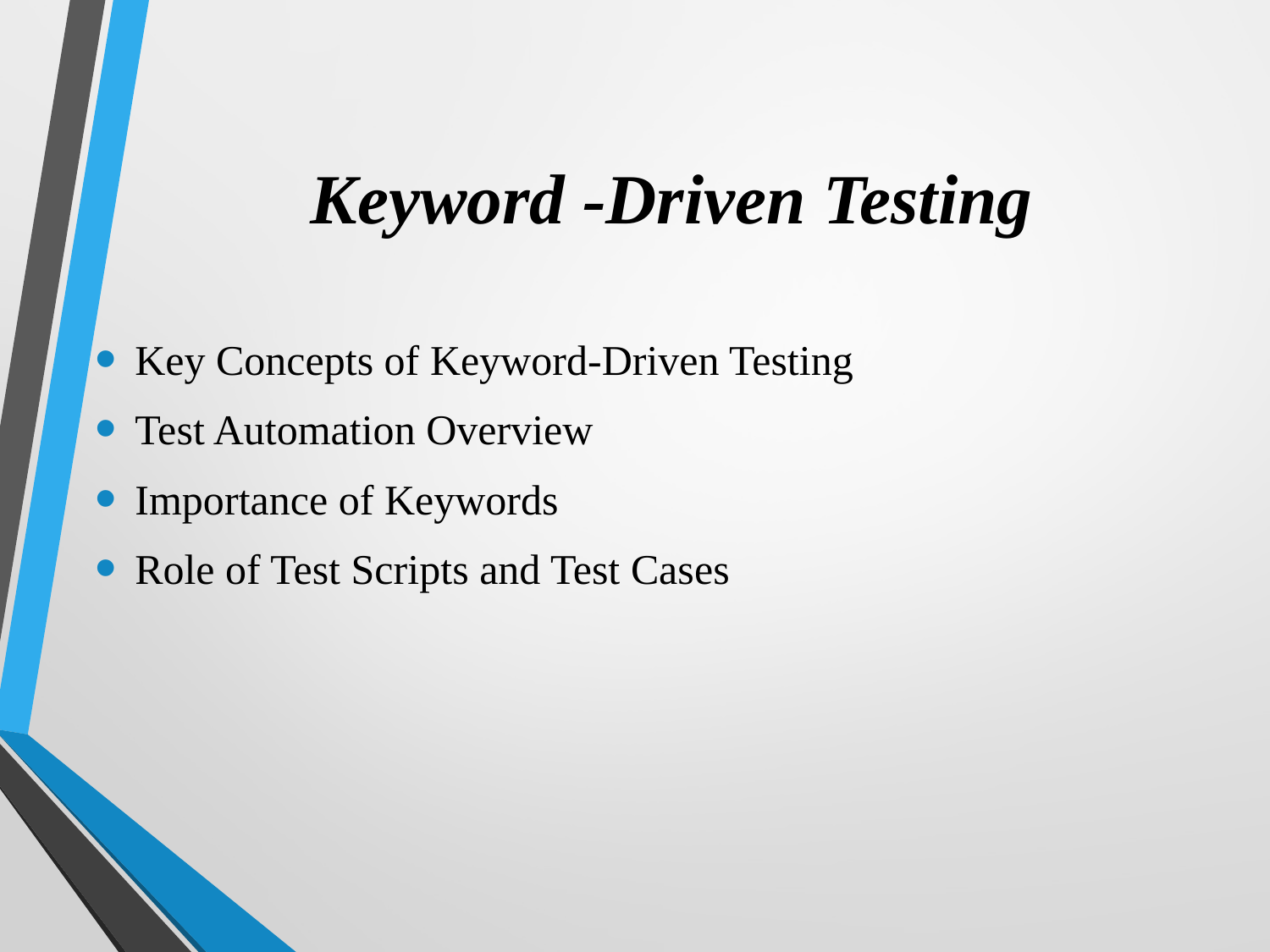

# Keyword -Driven Testing
Key Concepts of Keyword-Driven Testing
Test Automation Overview
Importance of Keywords
Role of Test Scripts and Test Cases